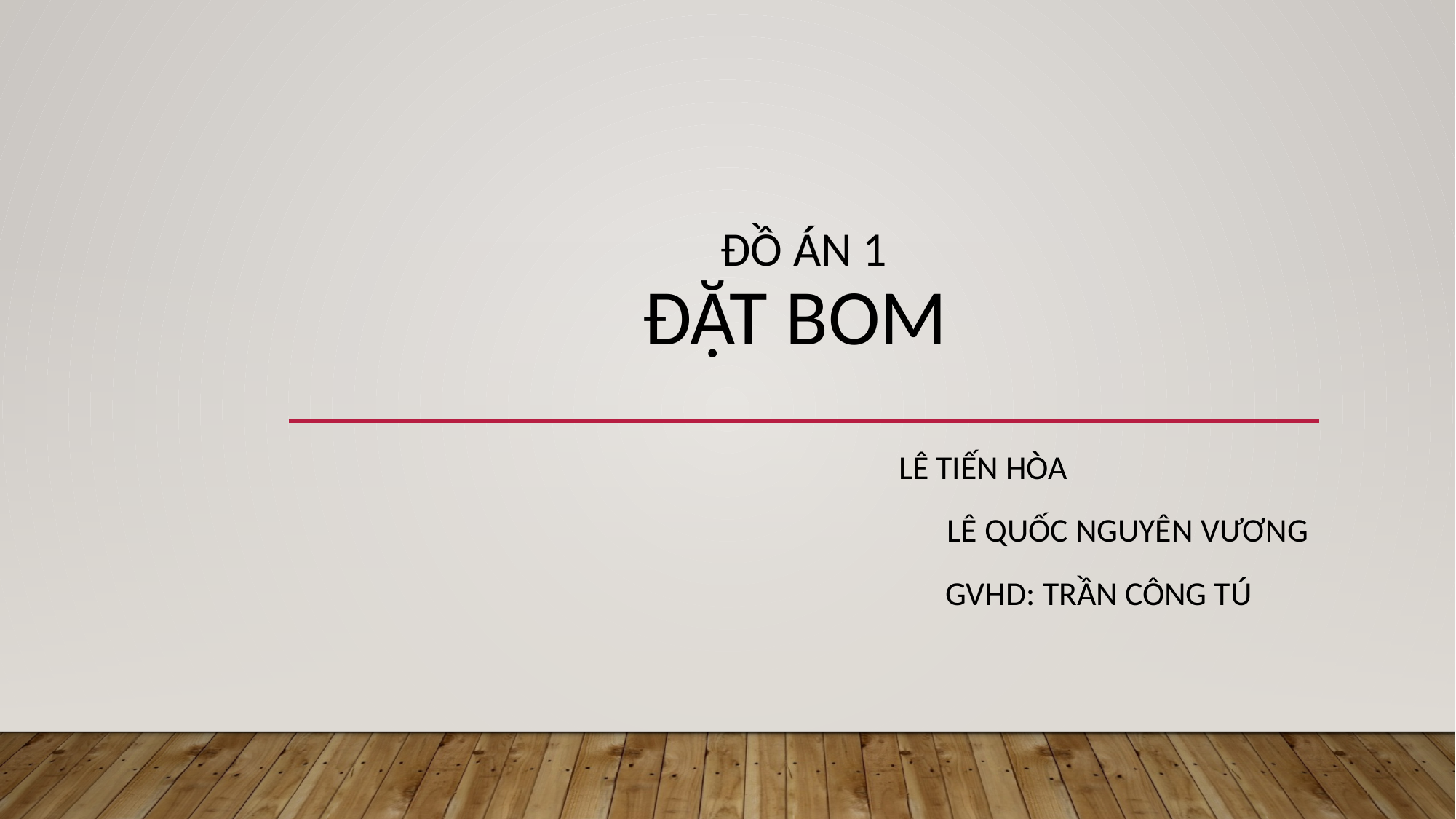

# đồ án 1 ĐẶT BOM
                                                           Lê TIẾN HÒA
LÊ QUỐC NGUYÊN VƯƠNG
                                                                               GVHD: TRẦN CÔNG TÚ